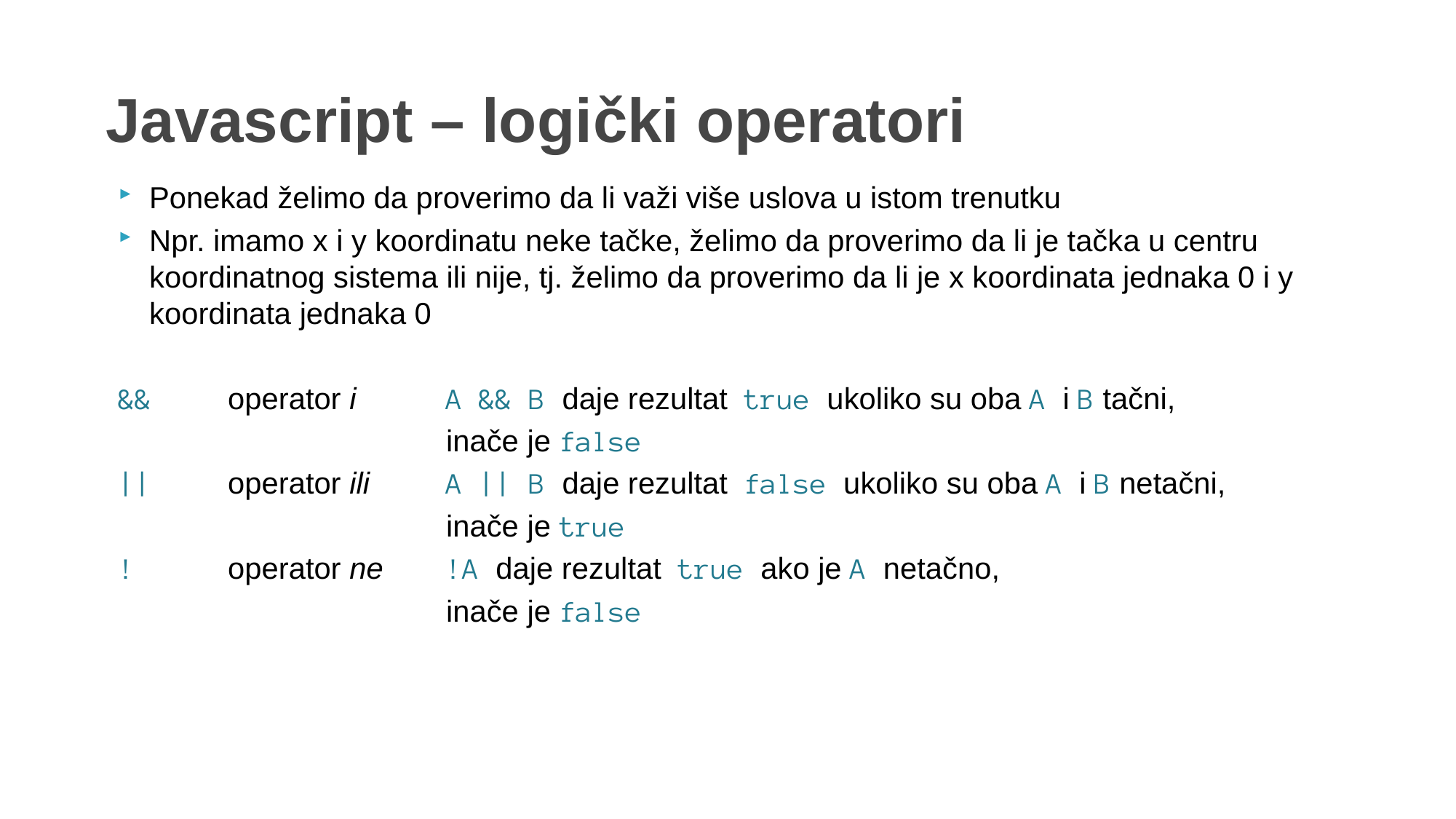

# Javascript – logički operatori
Ponekad želimo da proverimo da li važi više uslova u istom trenutku
Npr. imamo x i y koordinatu neke tačke, želimo da proverimo da li je tačka u centru koordinatnog sistema ili nije, tj. želimo da proverimo da li je x koordinata jednaka 0 i y koordinata jednaka 0

&&	operator i	A && B daje rezultat true ukoliko su oba A i B tačni,
			inače je false
||	operator ili	A || B daje rezultat false ukoliko su oba A i B netačni,
			inače je true
!	operator ne	!A daje rezultat true ako je A netačno,
			inače je false